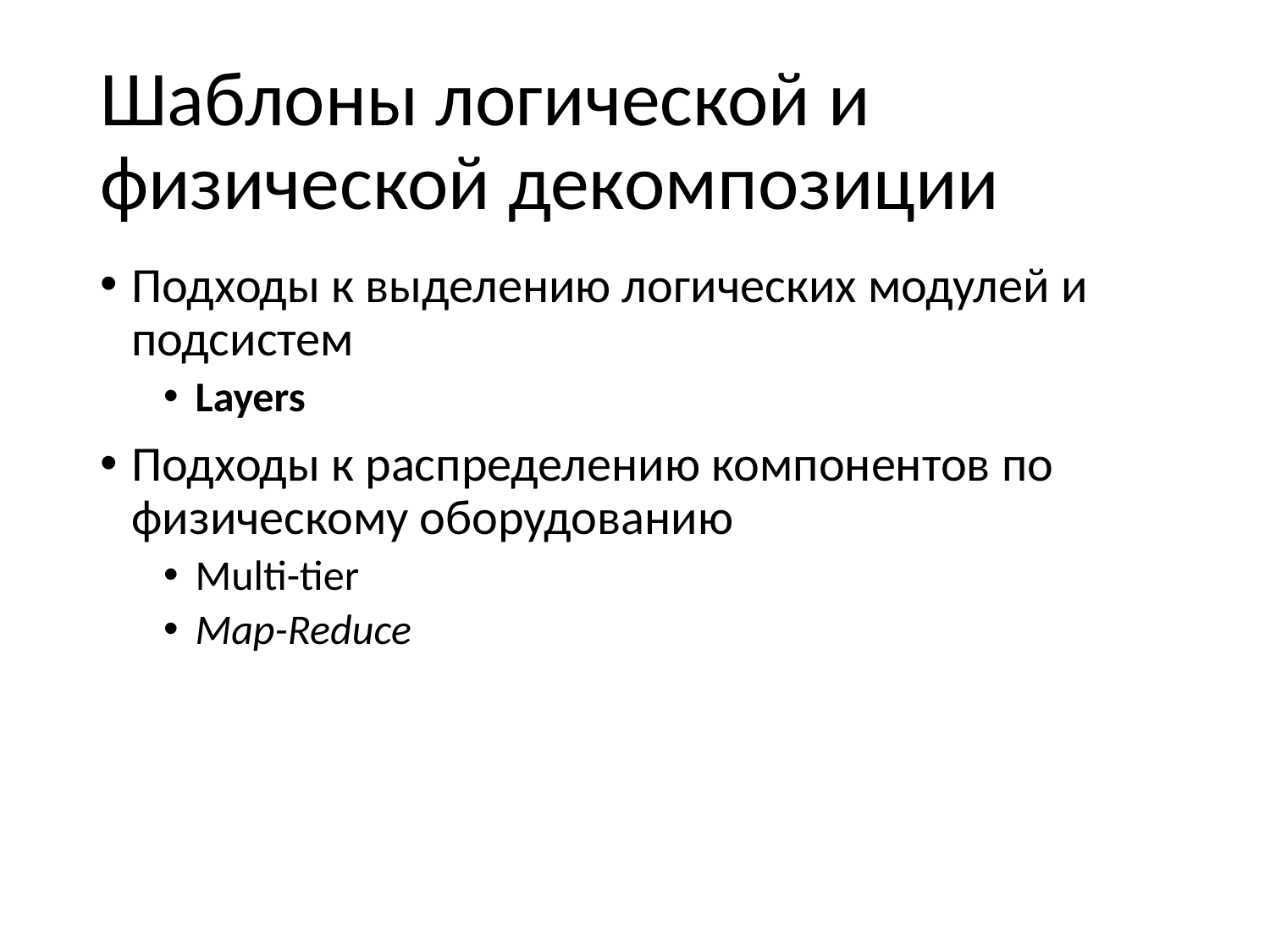

# Шаблоны логической и физической декомпозиции
Подходы к выделению логических модулей и подсистем
Layers
Подходы к распределению компонентов по физическому оборудованию
Multi-tier
Map-Reduce